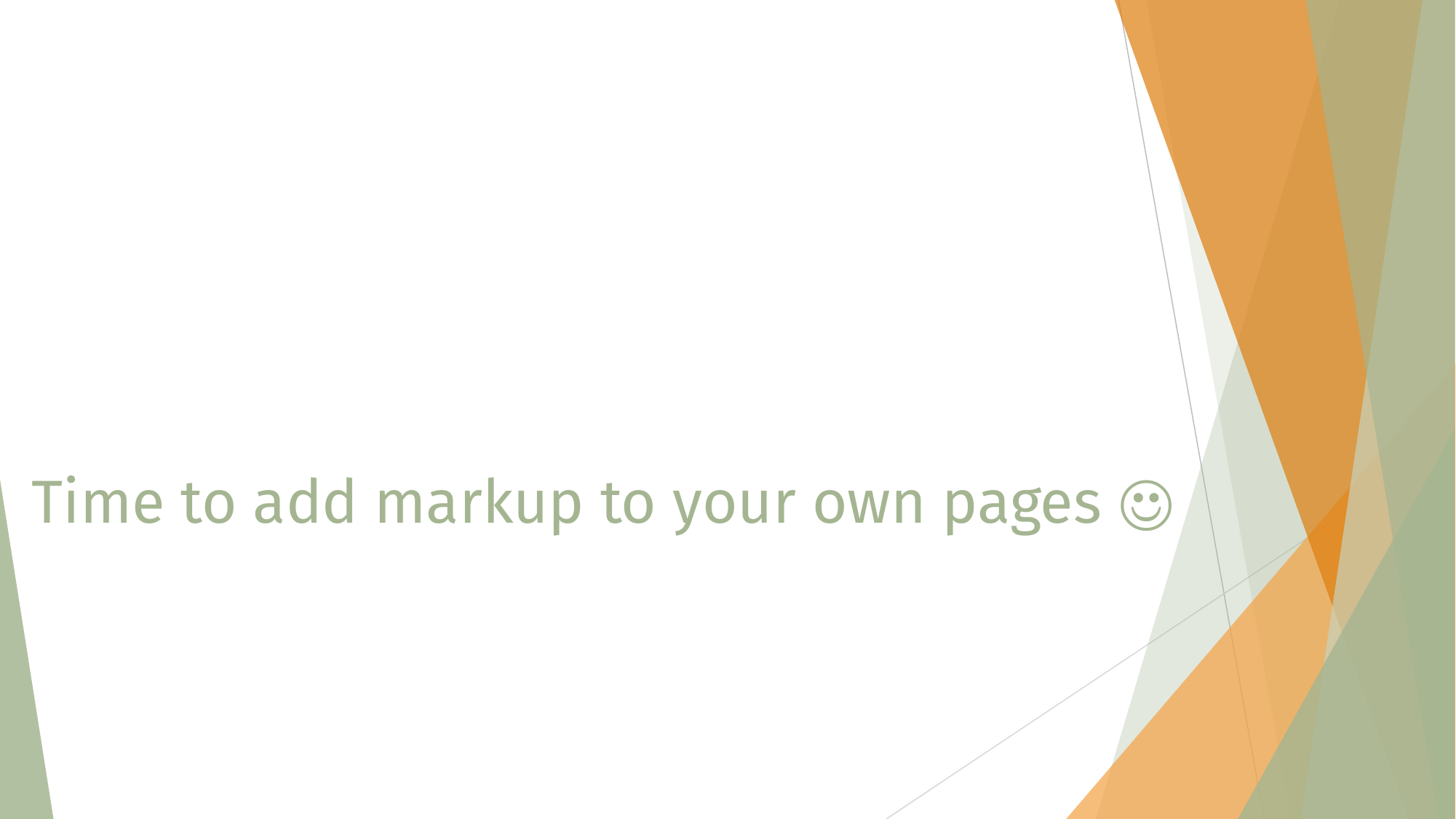

# Time to add markup to your own pages ☺